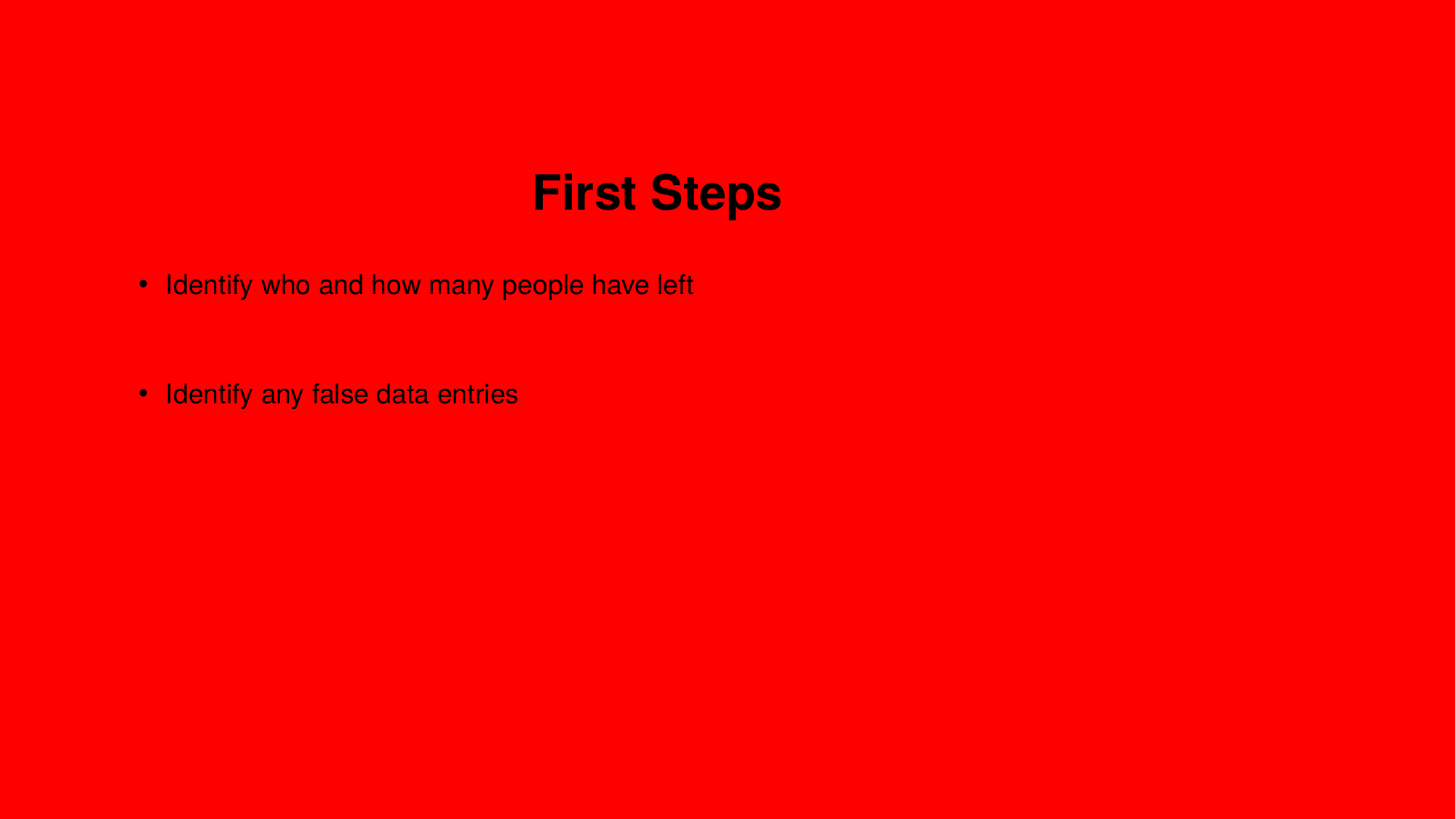

# First Steps
Identify who and how many people have left

Identify any false data entries